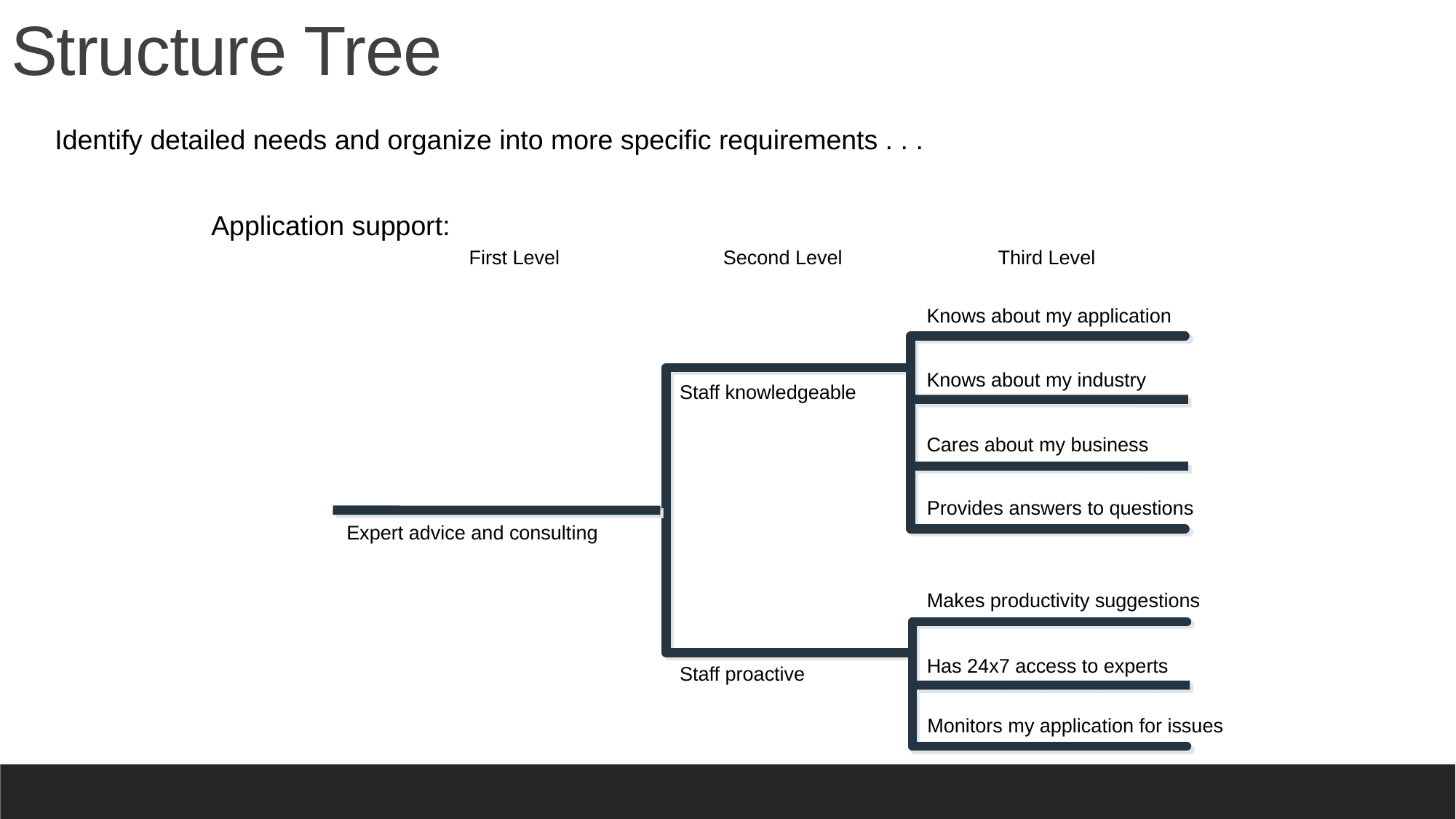

# Structure Tree
Identify detailed needs and organize into more specific requirements . . .
Application support:
First Level
Second Level
Third Level
Knows about my application

Knows about my industry

Staff knowledgeable

Cares about my business

Provides answers to questions

Expert advice and consulting
Makes productivity suggestions

Has 24x7 access to experts
Staff proactive

Monitors my application for issues